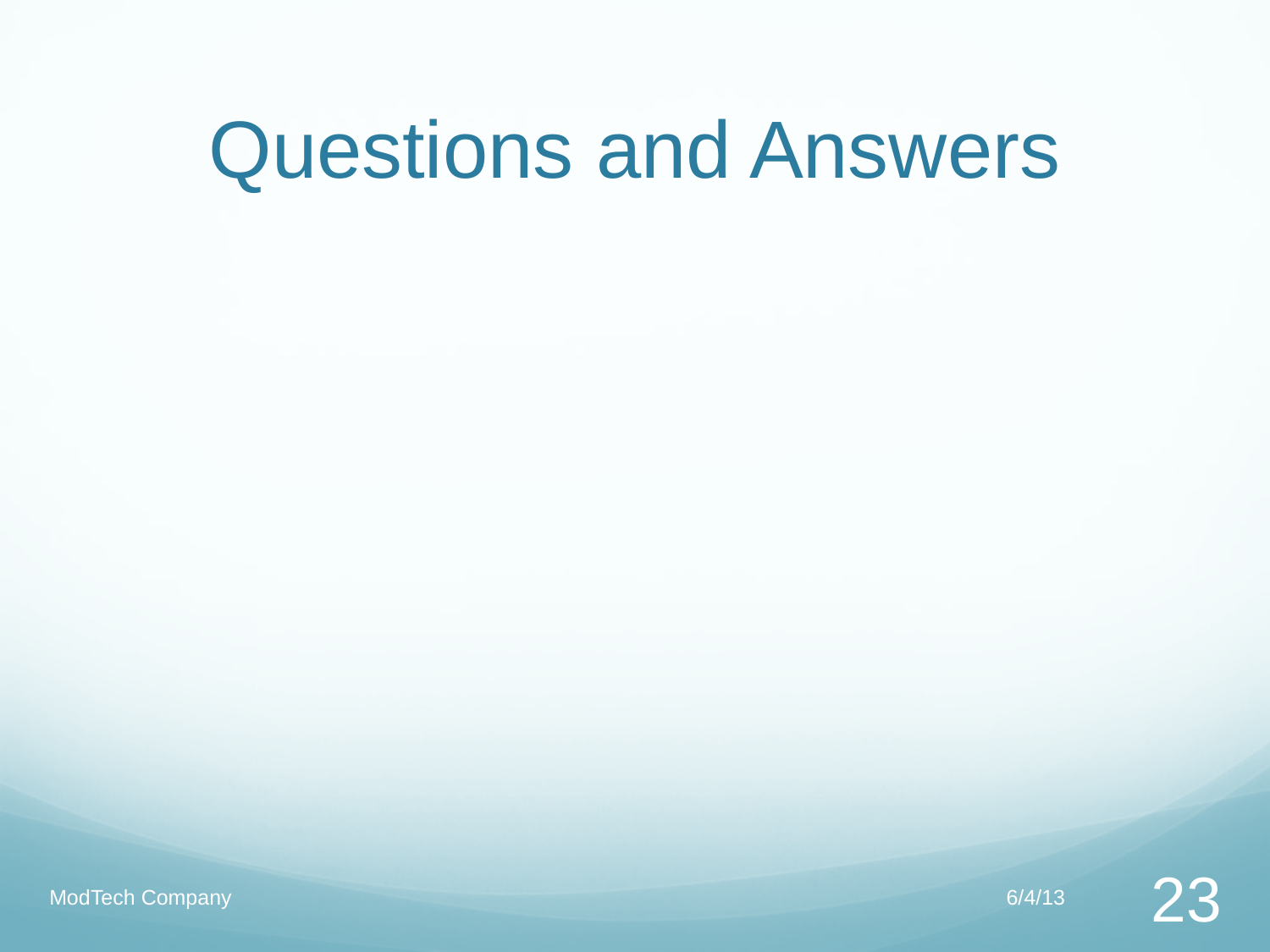

# Questions and Answers
ModTech Company
6/4/13
23